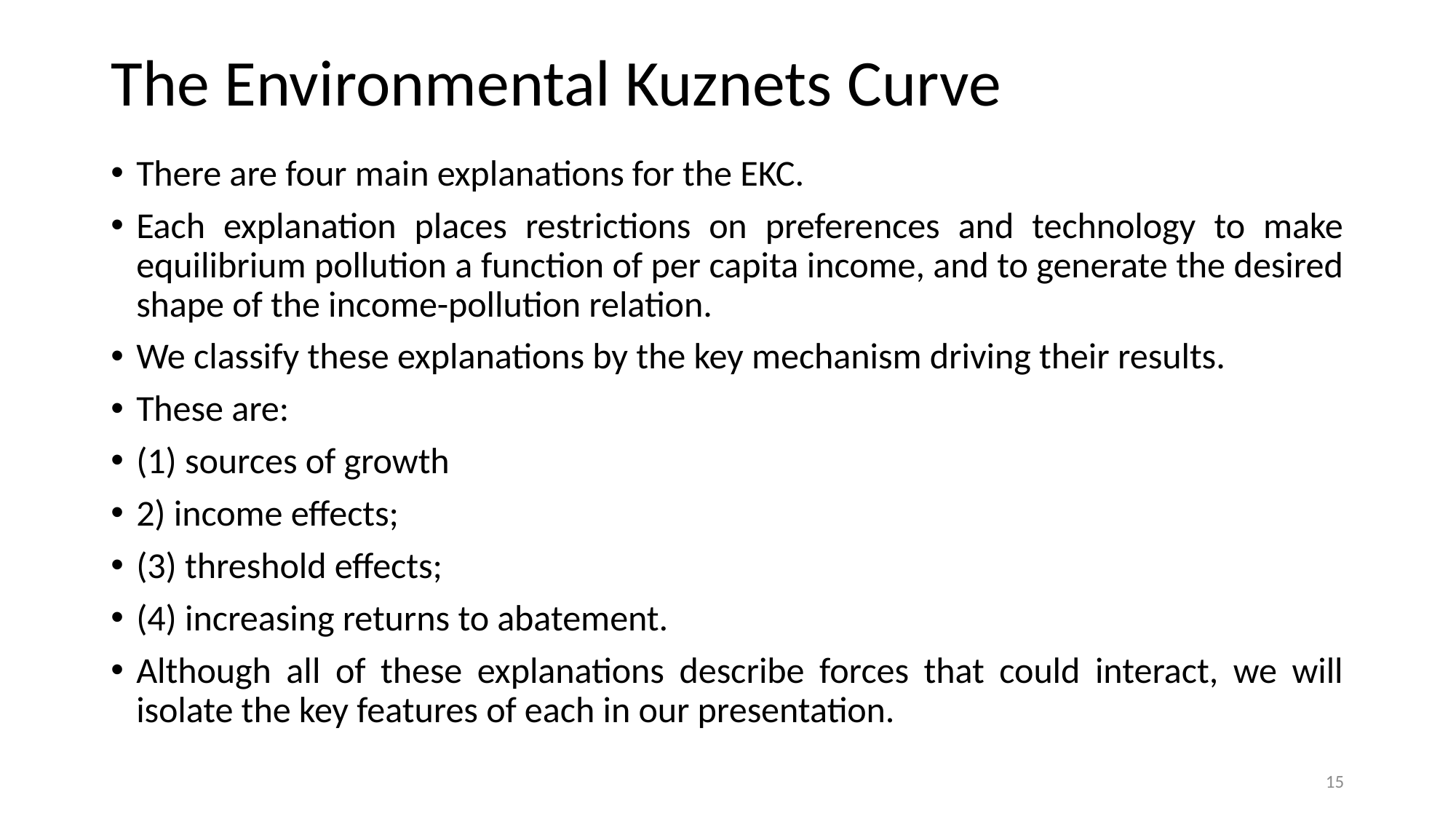

# The Environmental Kuznets Curve
There are four main explanations for the EKC.
Each explanation places restrictions on preferences and technology to make equilibrium pollution a function of per capita income, and to generate the desired shape of the income-pollution relation.
We classify these explanations by the key mechanism driving their results.
These are:
(1) sources of growth
2) income effects;
(3) threshold effects;
(4) increasing returns to abatement.
Although all of these explanations describe forces that could interact, we will isolate the key features of each in our presentation.
15